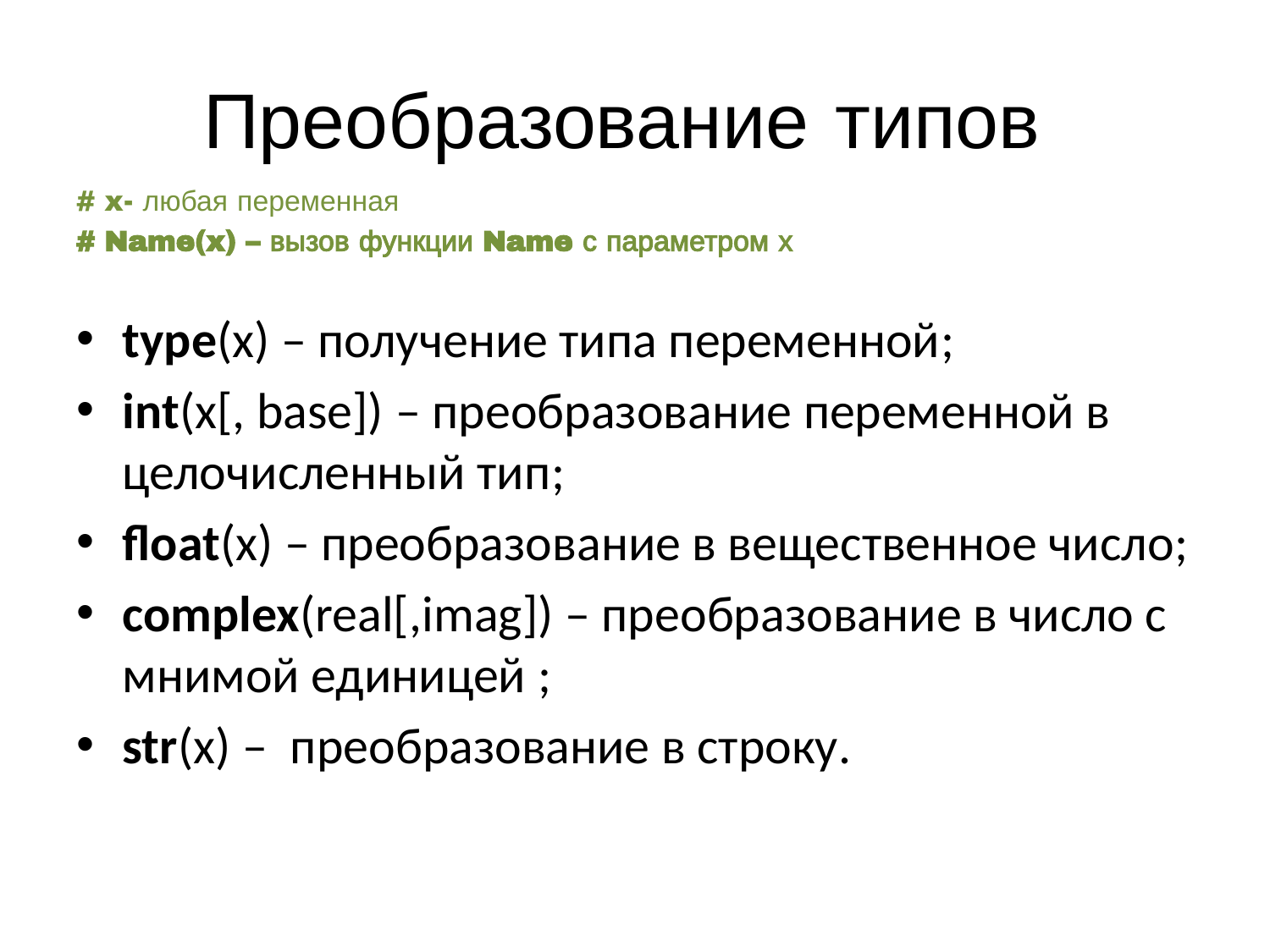

# Преобразование типов
# x- любая переменная
# Name(x) – вызов функции Name с параметром х

type(x) – получение типа переменной;
int(x[, base]) – преобразование переменной в целочисленный тип;
float(x) – преобразование в вещественное число;
complex(real[,imag]) – преобразование в число с мнимой единицей ;
str(x) –  преобразование в строку.